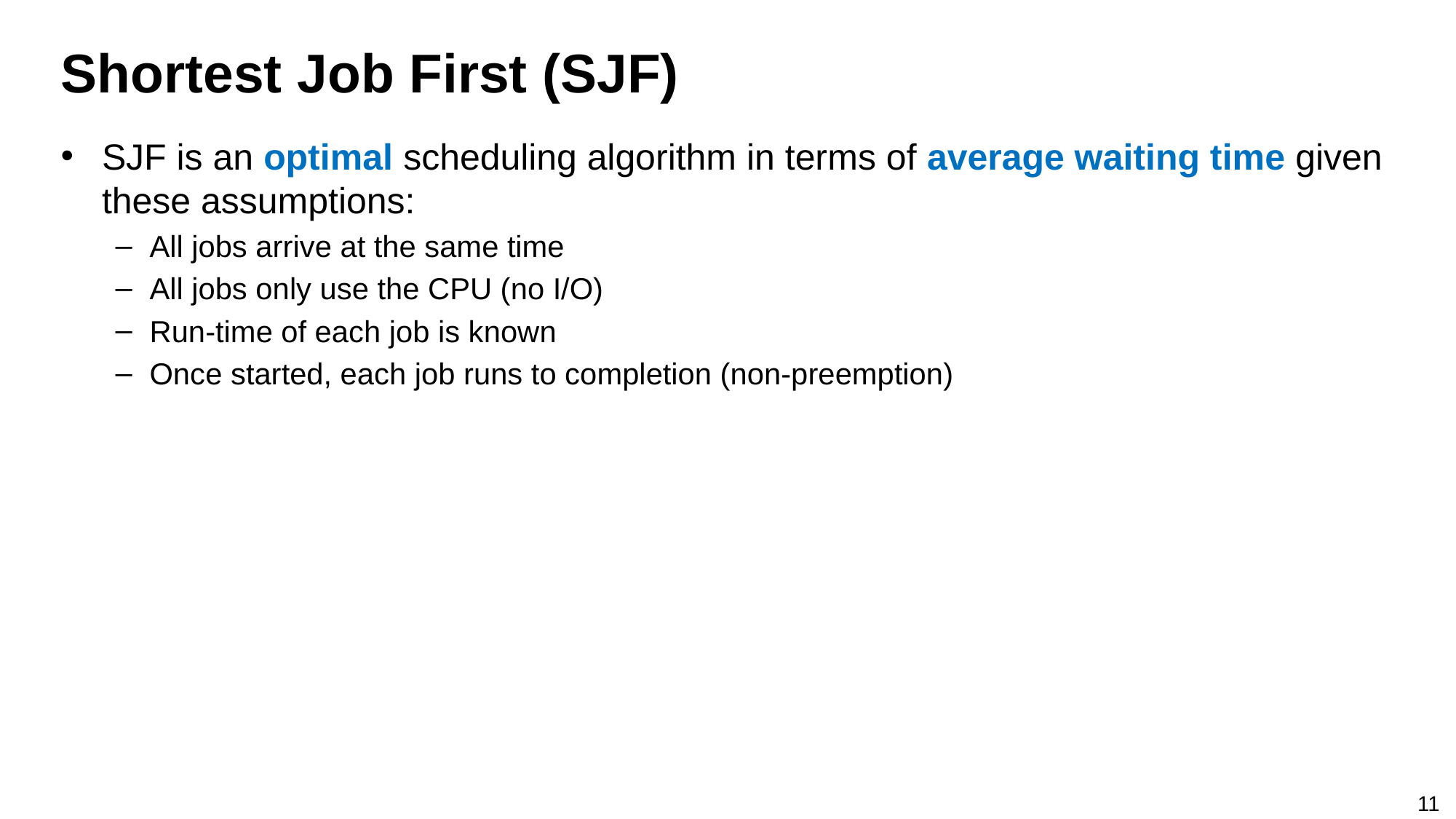

# Shortest Job First (SJF)
SJF is an optimal scheduling algorithm in terms of average waiting time given these assumptions:
All jobs arrive at the same time
All jobs only use the CPU (no I/O)
Run-time of each job is known
Once started, each job runs to completion (non-preemption)

11